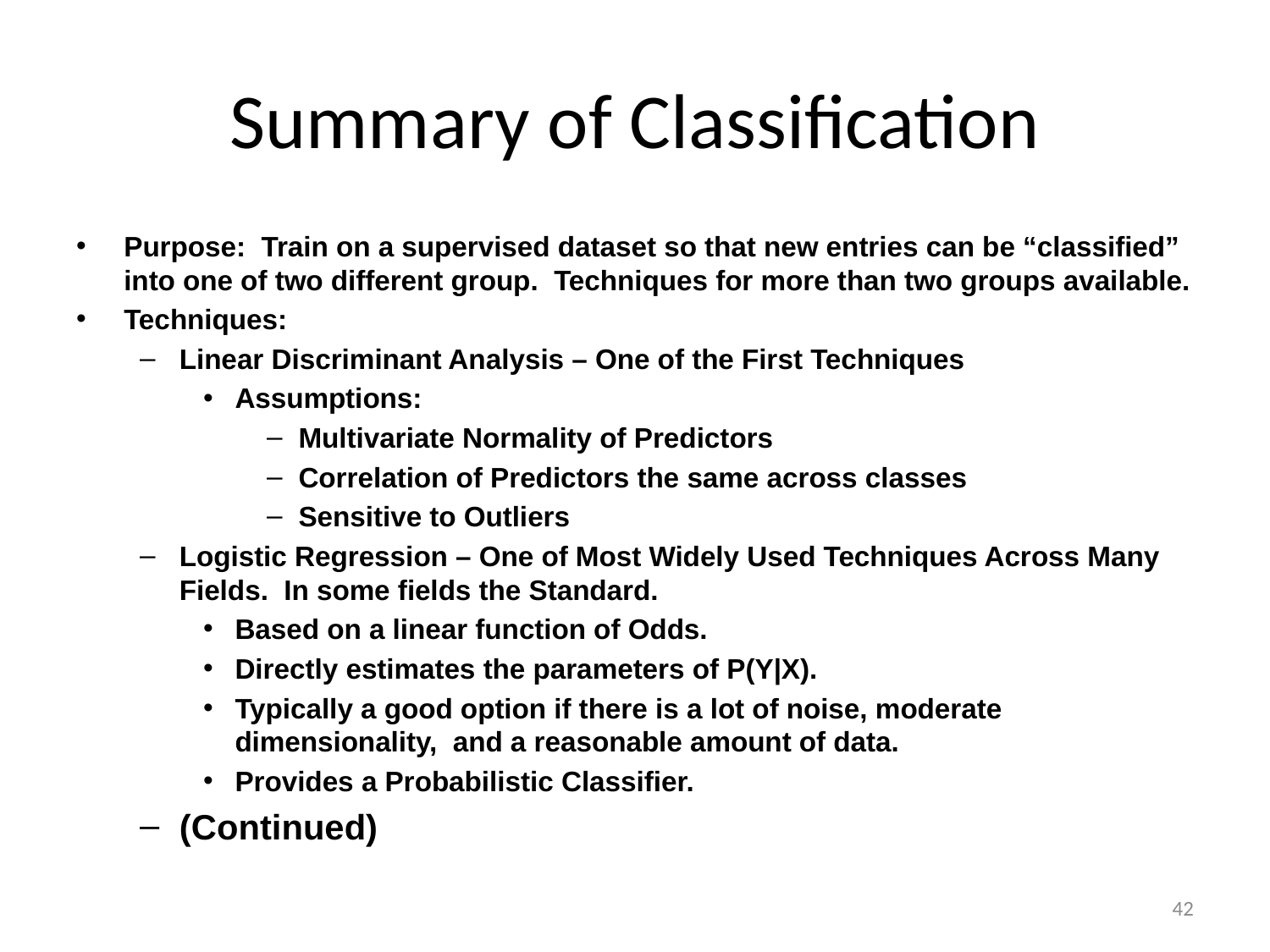

# Summary of Classification
Purpose:  Train on a supervised dataset so that new entries can be “classified” into one of two different group.  Techniques for more than two groups available.
Techniques:
Linear Discriminant Analysis – One of the First Techniques
Assumptions:
Multivariate Normality of Predictors
Correlation of Predictors the same across classes
Sensitive to Outliers
Logistic Regression – One of Most Widely Used Techniques Across Many Fields.  In some fields the Standard.
Based on a linear function of Odds.
Directly estimates the parameters of P(Y|X).
Typically a good option if there is a lot of noise, moderate dimensionality,  and a reasonable amount of data.
Provides a Probabilistic Classifier.
(Continued)
42